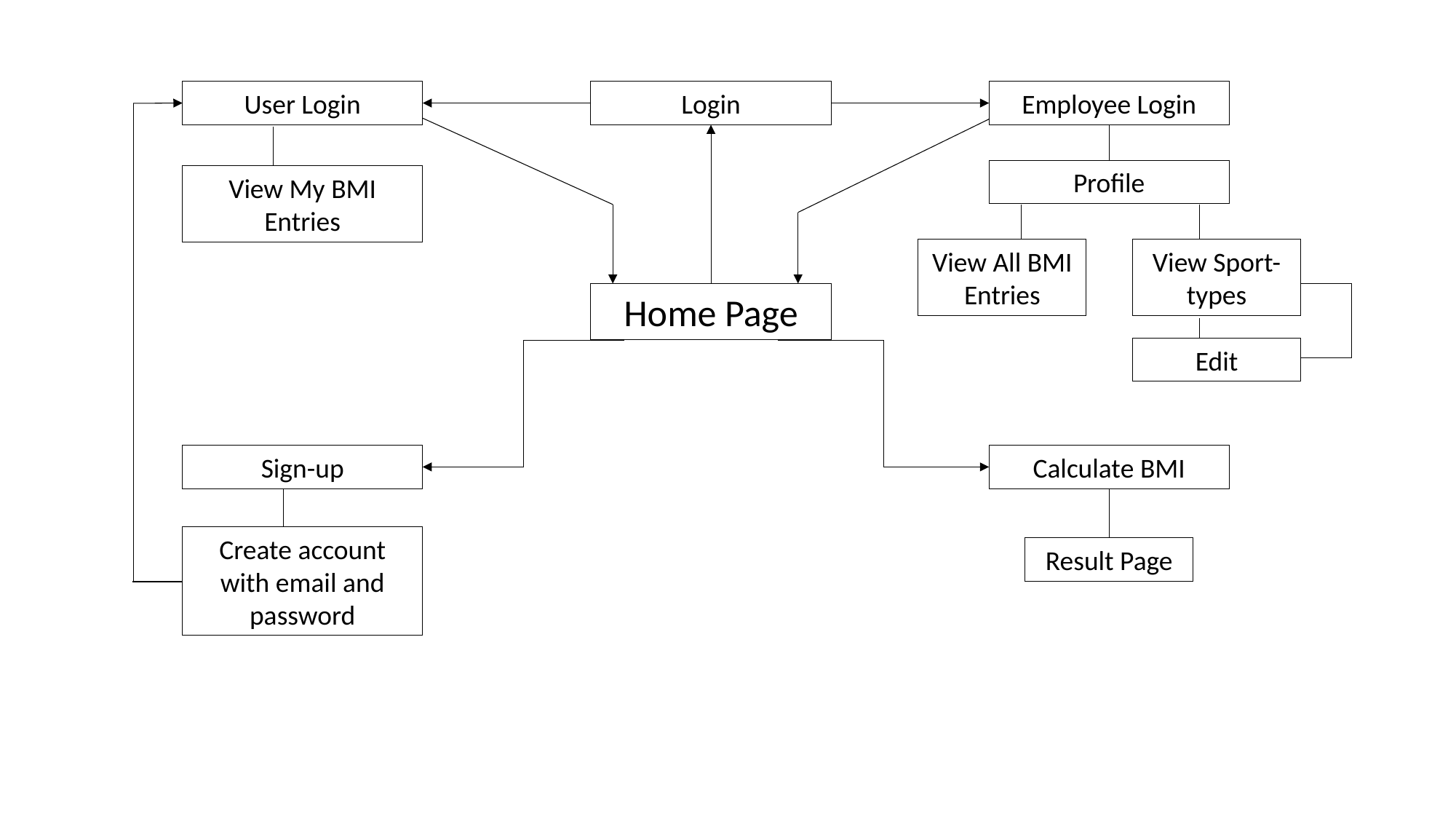

User Login
Login
Employee Login
Profile
View My BMI Entries
View Sport-types
View All BMI Entries
Home Page
Edit
Sign-up
Calculate BMI
Create account with email and password
Result Page